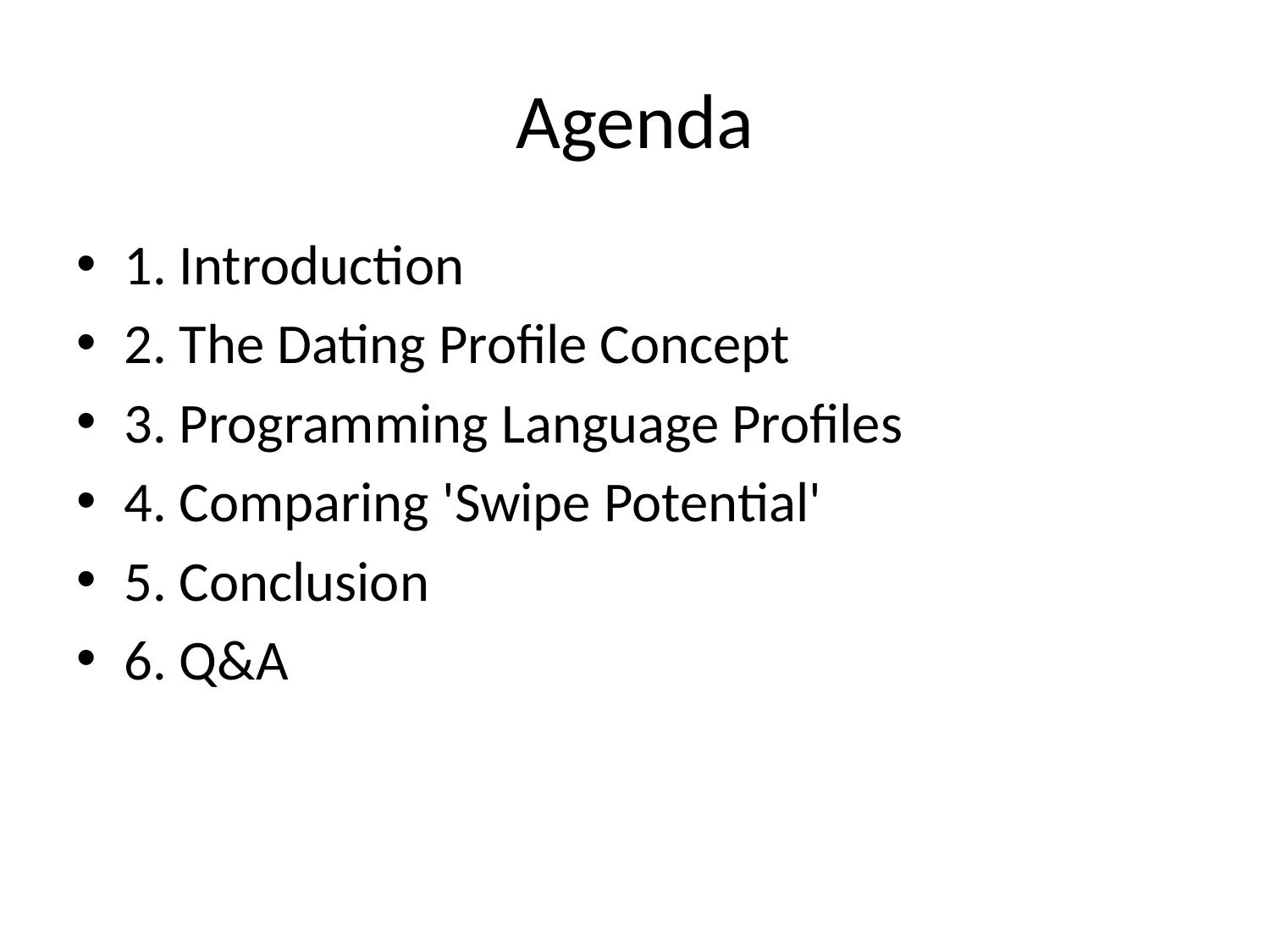

# Agenda
1. Introduction
2. The Dating Profile Concept
3. Programming Language Profiles
4. Comparing 'Swipe Potential'
5. Conclusion
6. Q&A